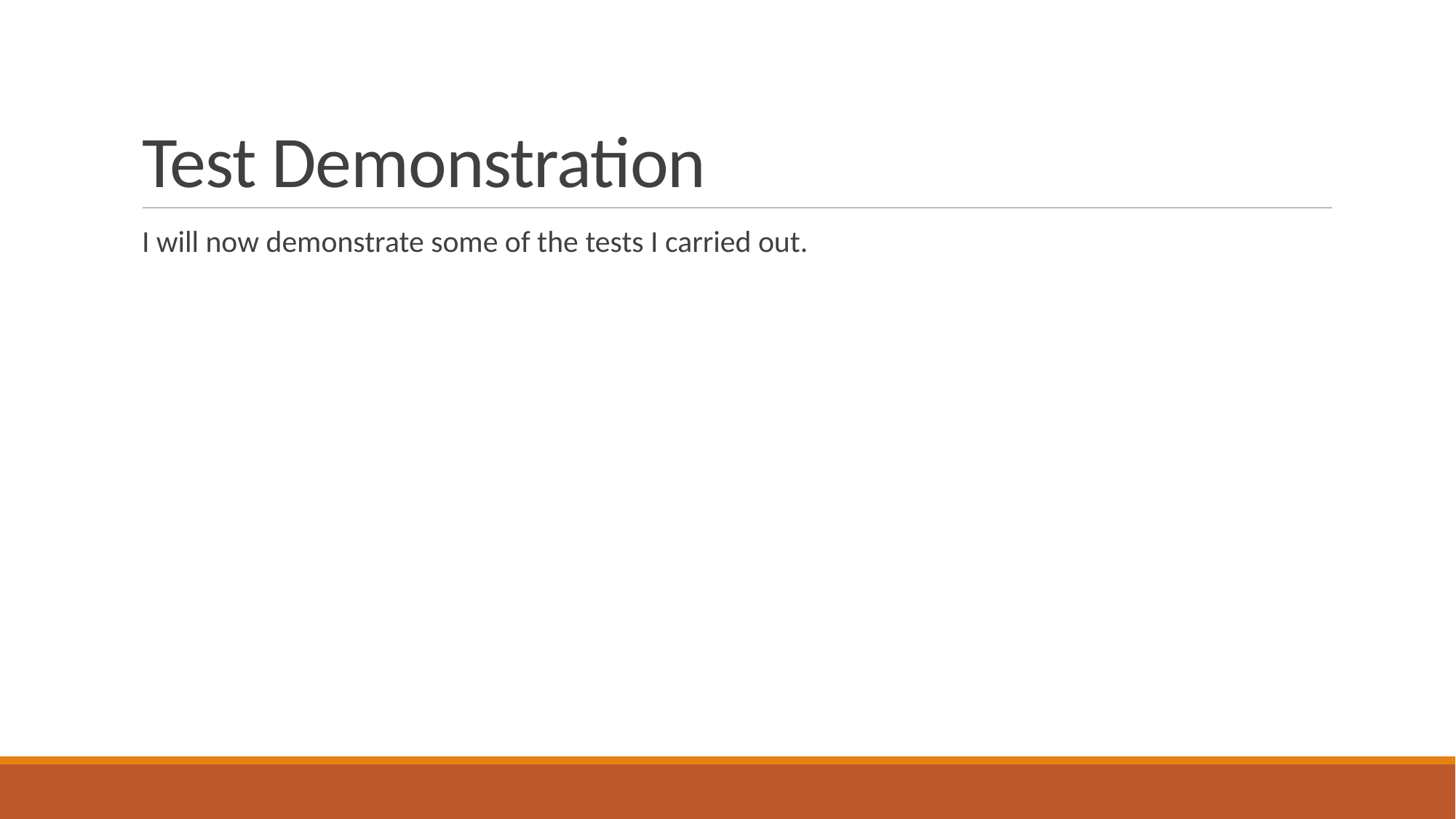

# Test Demonstration
I will now demonstrate some of the tests I carried out.